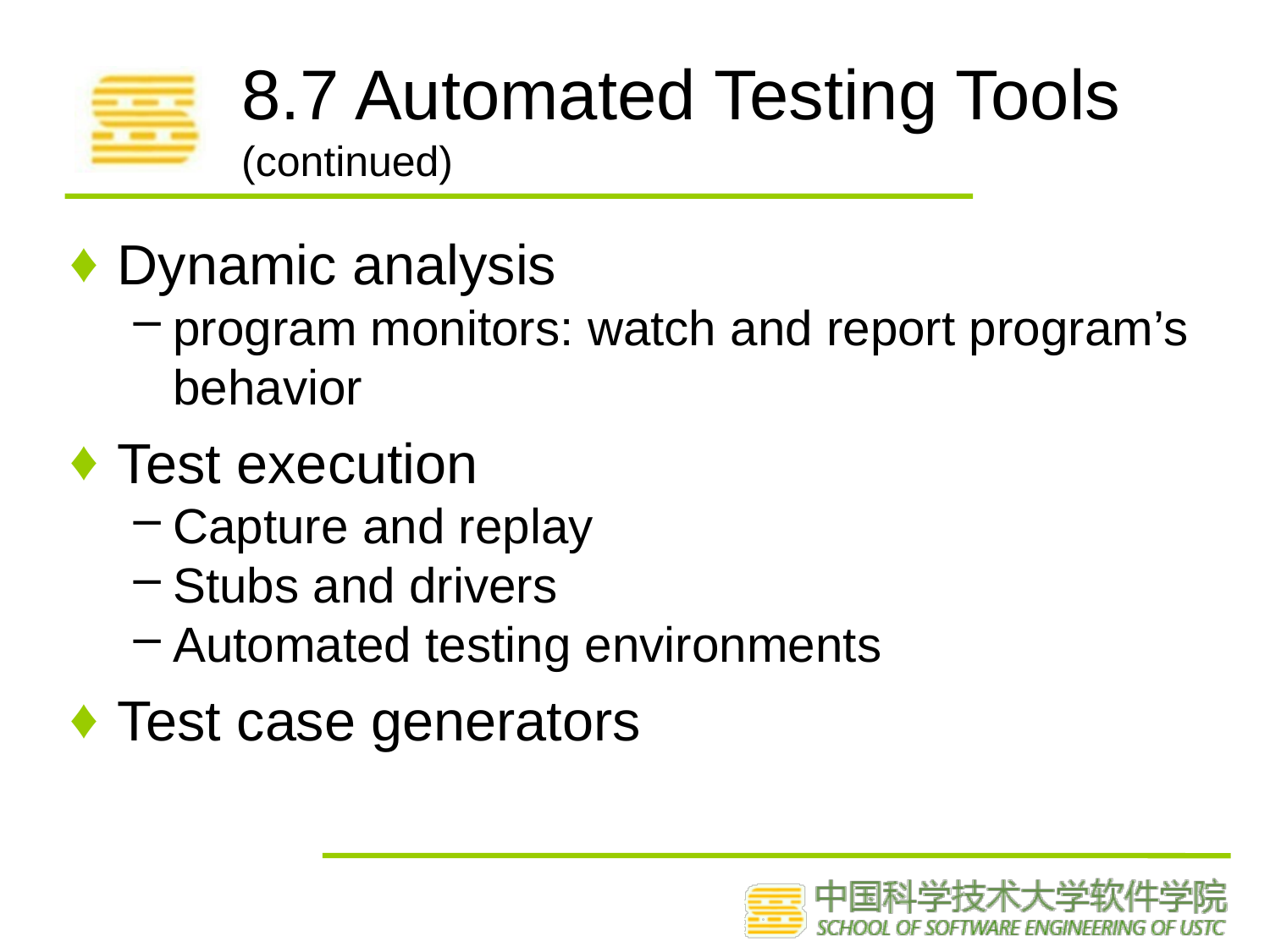

# 8.7 Automated Testing Tools (continued)
Dynamic analysis
program monitors: watch and report program’s behavior
Test execution
Capture and replay
Stubs and drivers
Automated testing environments
Test case generators